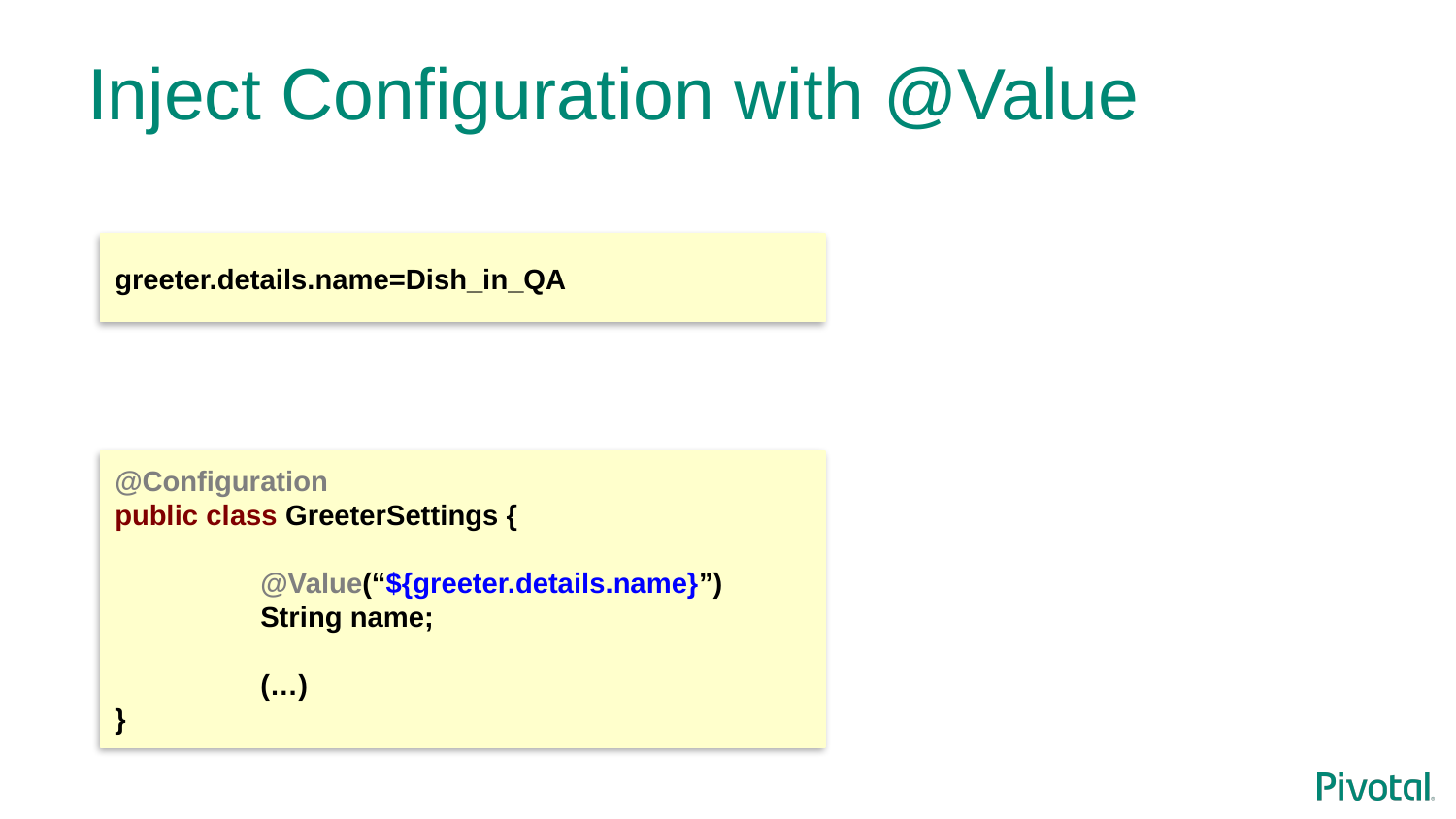

# Inject Configuration with @Value
greeter.details.name=Dish_in_QA
@Configuration
public class GreeterSettings {

	@Value(“${greeter.details.name}”)
	String name;

	(…)
}